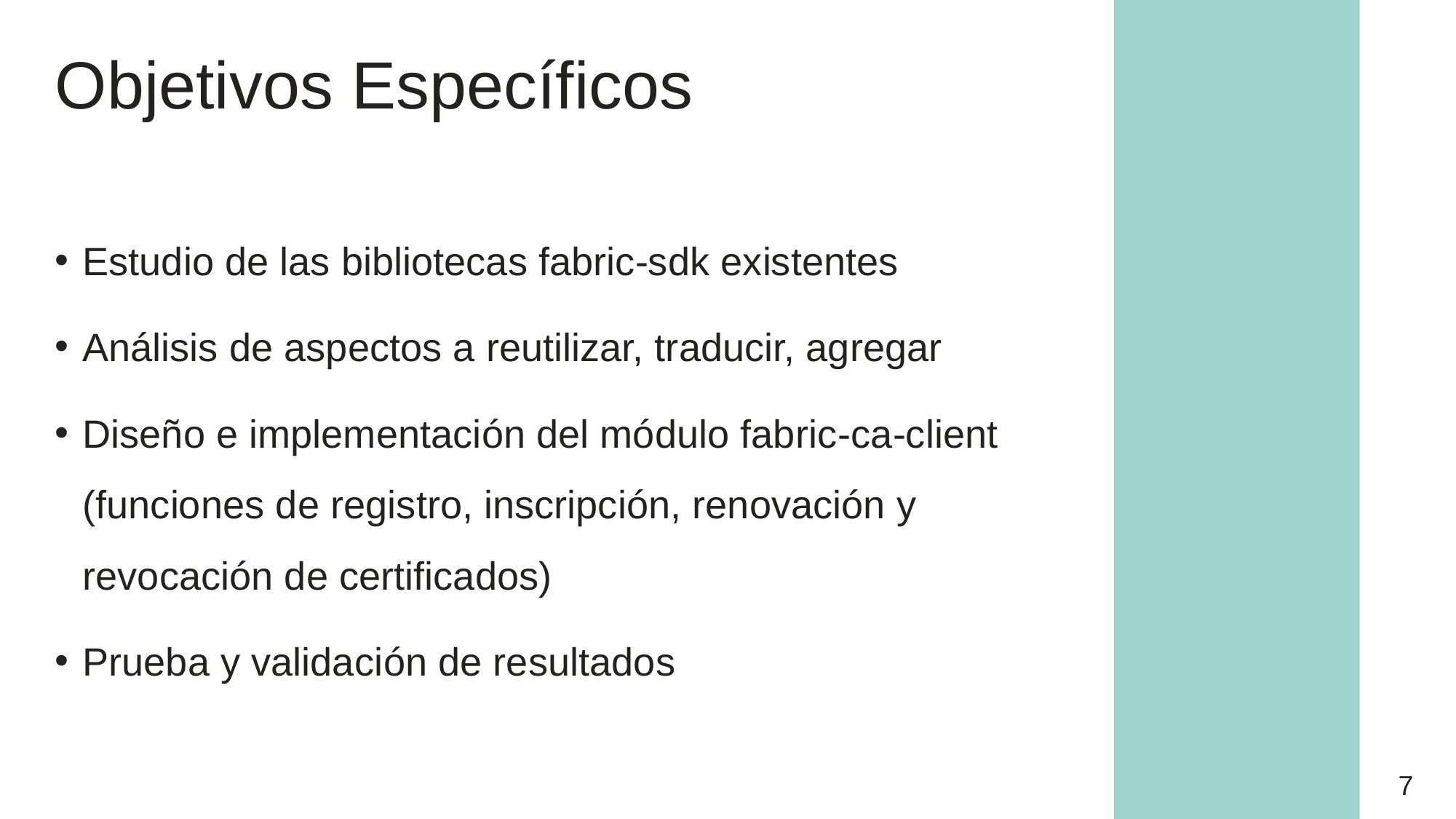

Objetivos Específicos
Estudio de las bibliotecas fabric-sdk existentes
Análisis de aspectos a reutilizar, traducir, agregar
Diseño e implementación del módulo fabric-ca-client (funciones de registro, inscripción, renovación y revocación de certificados)
Prueba y validación de resultados

7